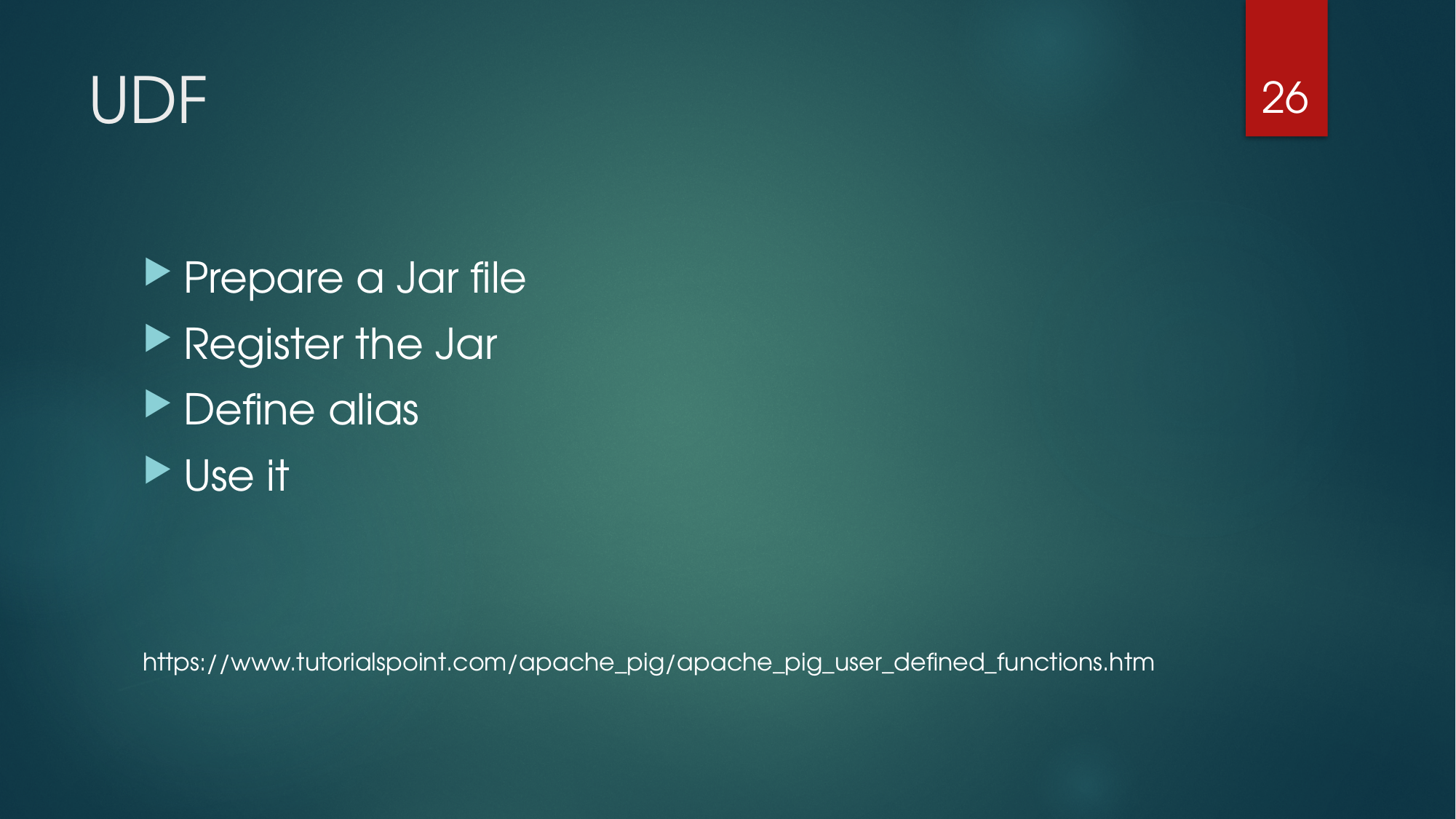

26
# UDF
Prepare a Jar file
Register the Jar
Define alias
Use it

https://www.tutorialspoint.com/apache_pig/apache_pig_user_defined_functions.htm